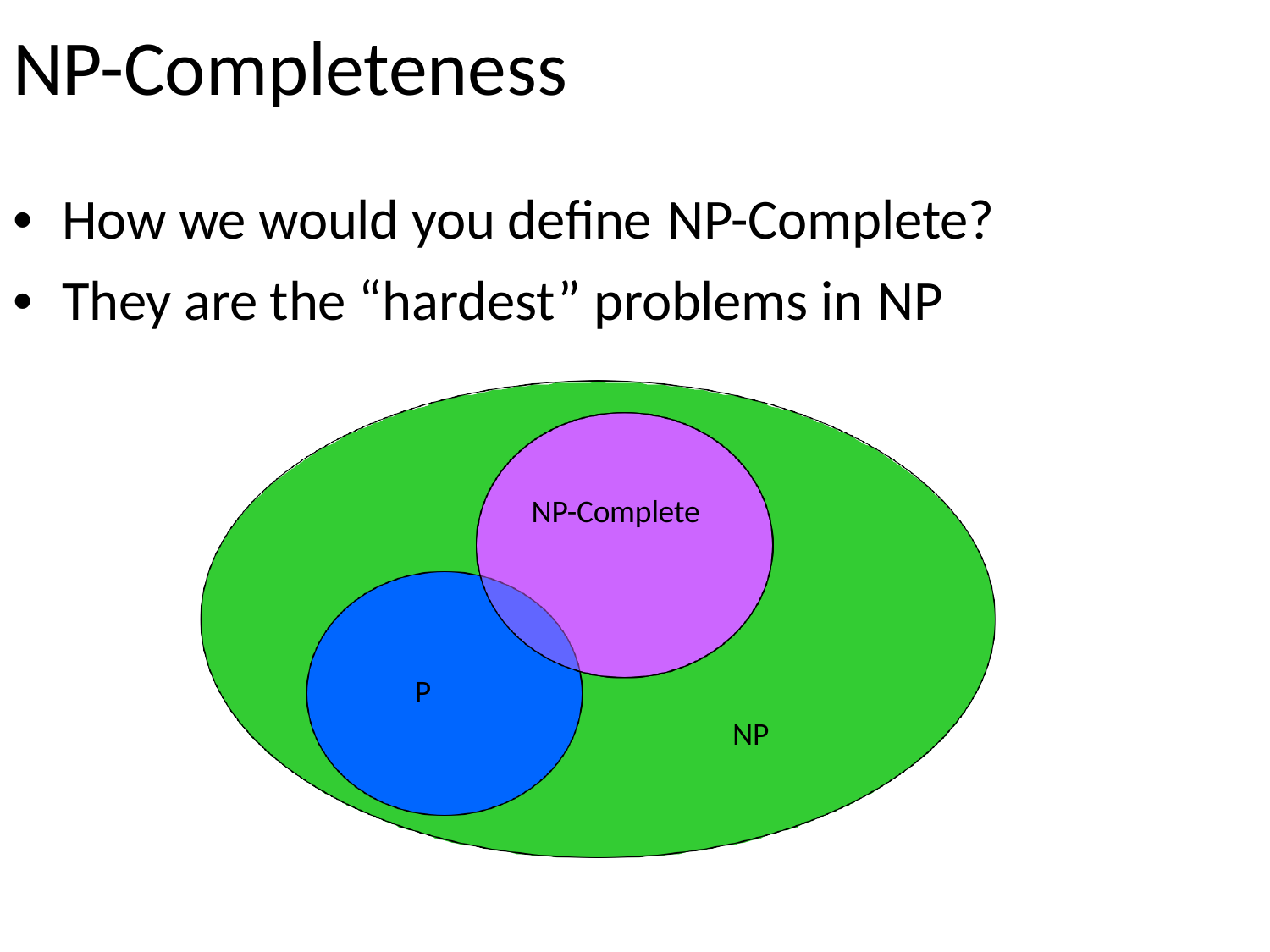

# NP-Completeness
•	How we would you define NP-Complete?
•	They are the “hardest” problems in NP

NP-Complete
P
NP